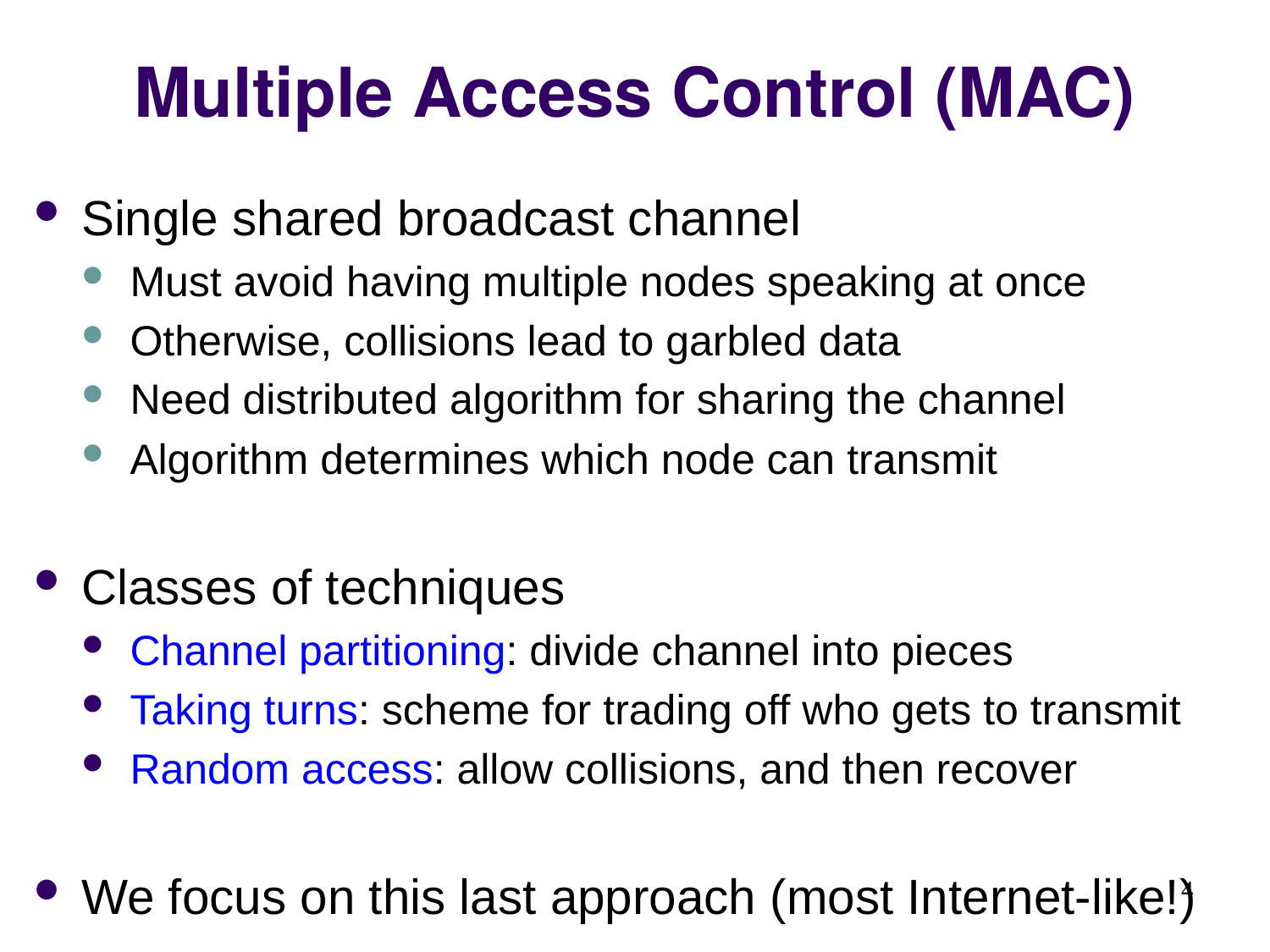

# Multiple Access Control (MAC)
Single shared broadcast channel
Must avoid having multiple nodes speaking at once
Otherwise, collisions lead to garbled data
Need distributed algorithm for sharing the channel
Algorithm determines which node can transmit

Classes of techniques
Channel partitioning: divide channel into pieces
Taking turns: scheme for trading off who gets to transmit
Random access: allow collisions, and then recover

We focus on this last approach (most Internet-like!)
4